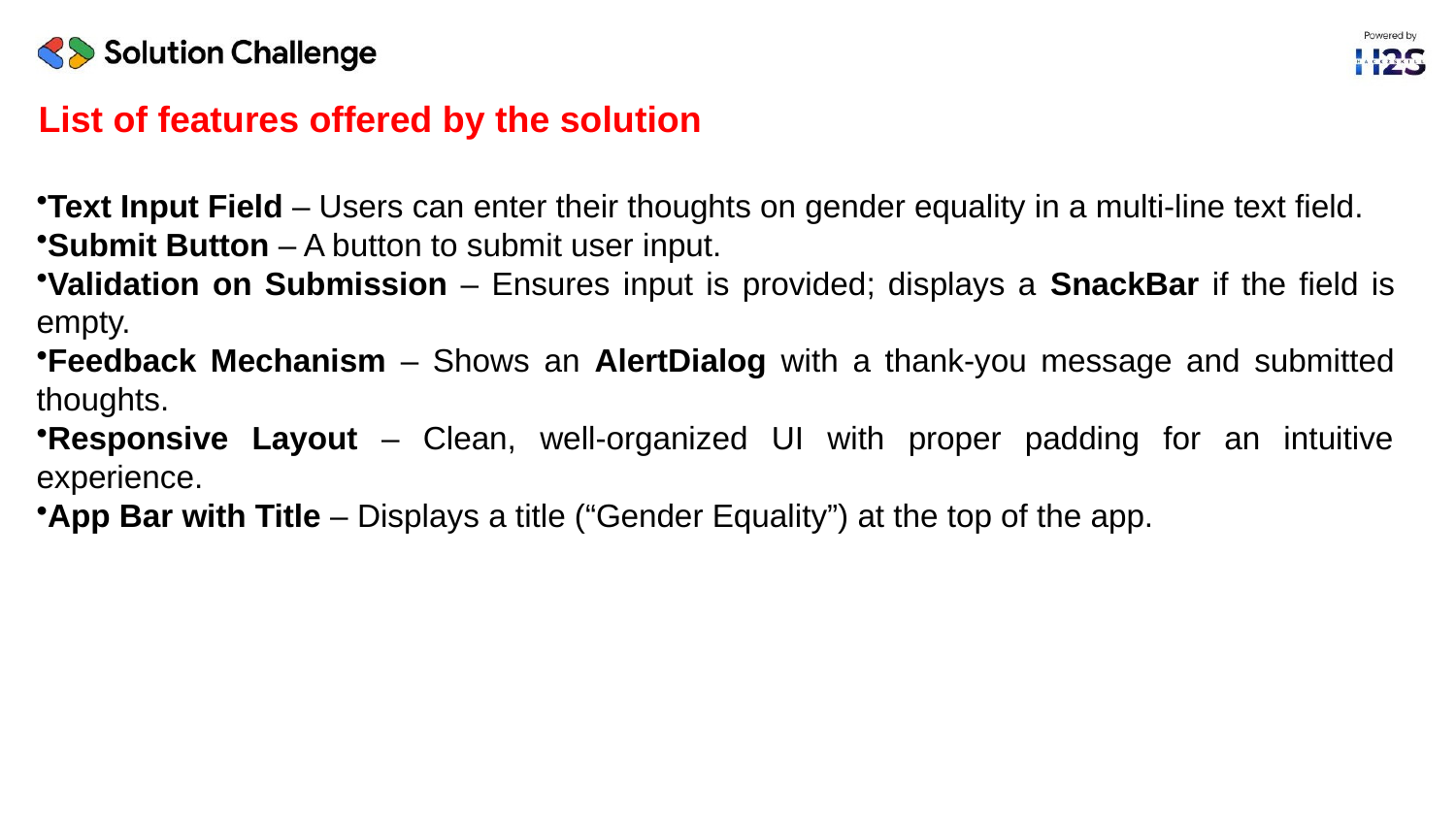

List of features offered by the solution

Text Input Field – Users can enter their thoughts on gender equality in a multi-line text field.
Submit Button – A button to submit user input.
Validation on Submission – Ensures input is provided; displays a SnackBar if the field is empty.
Feedback Mechanism – Shows an AlertDialog with a thank-you message and submitted thoughts.
Responsive Layout – Clean, well-organized UI with proper padding for an intuitive experience.
App Bar with Title – Displays a title (“Gender Equality”) at the top of the app.